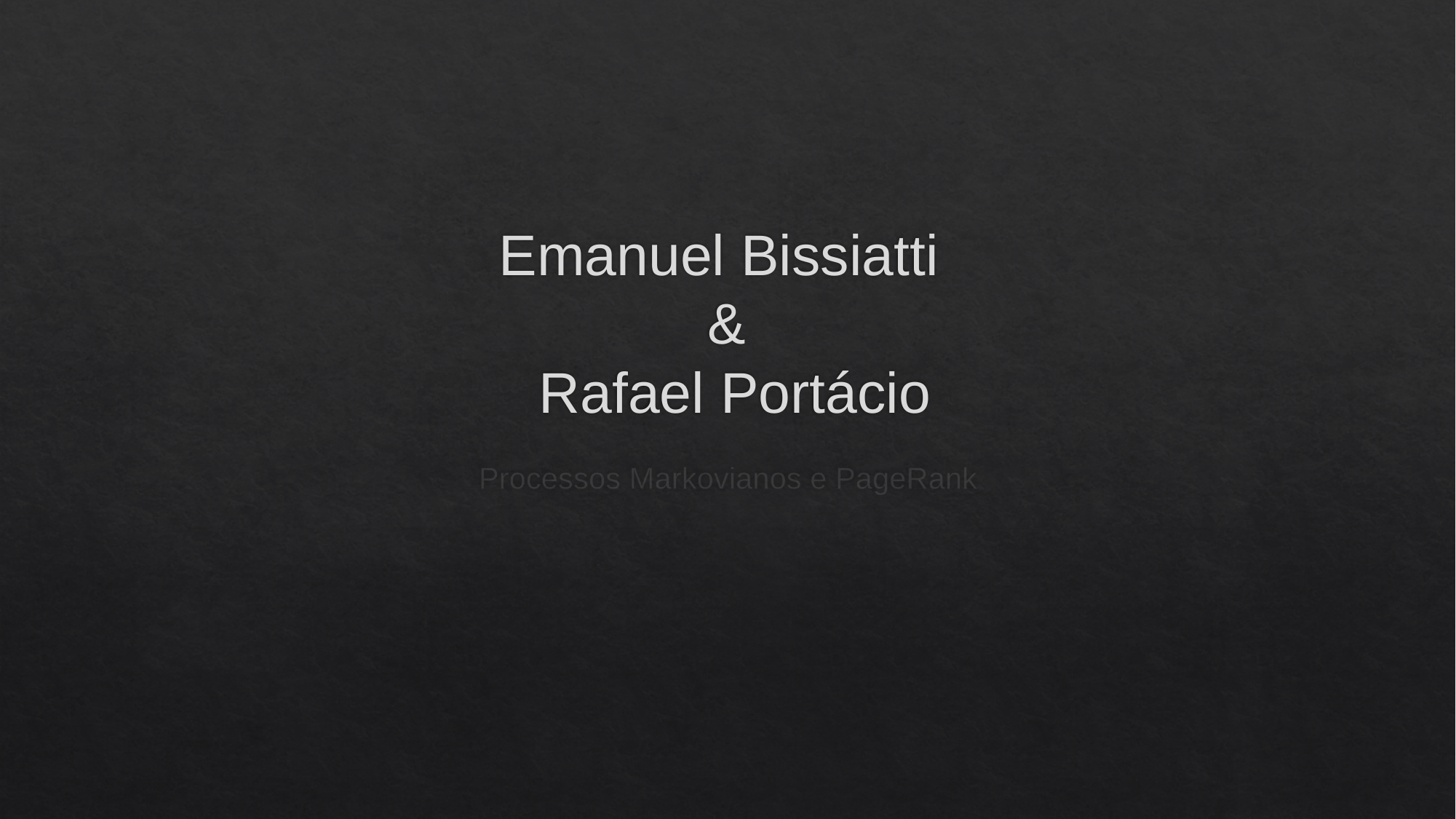

# Emanuel Bissiatti & Rafael Portácio
Processos Markovianos e PageRank